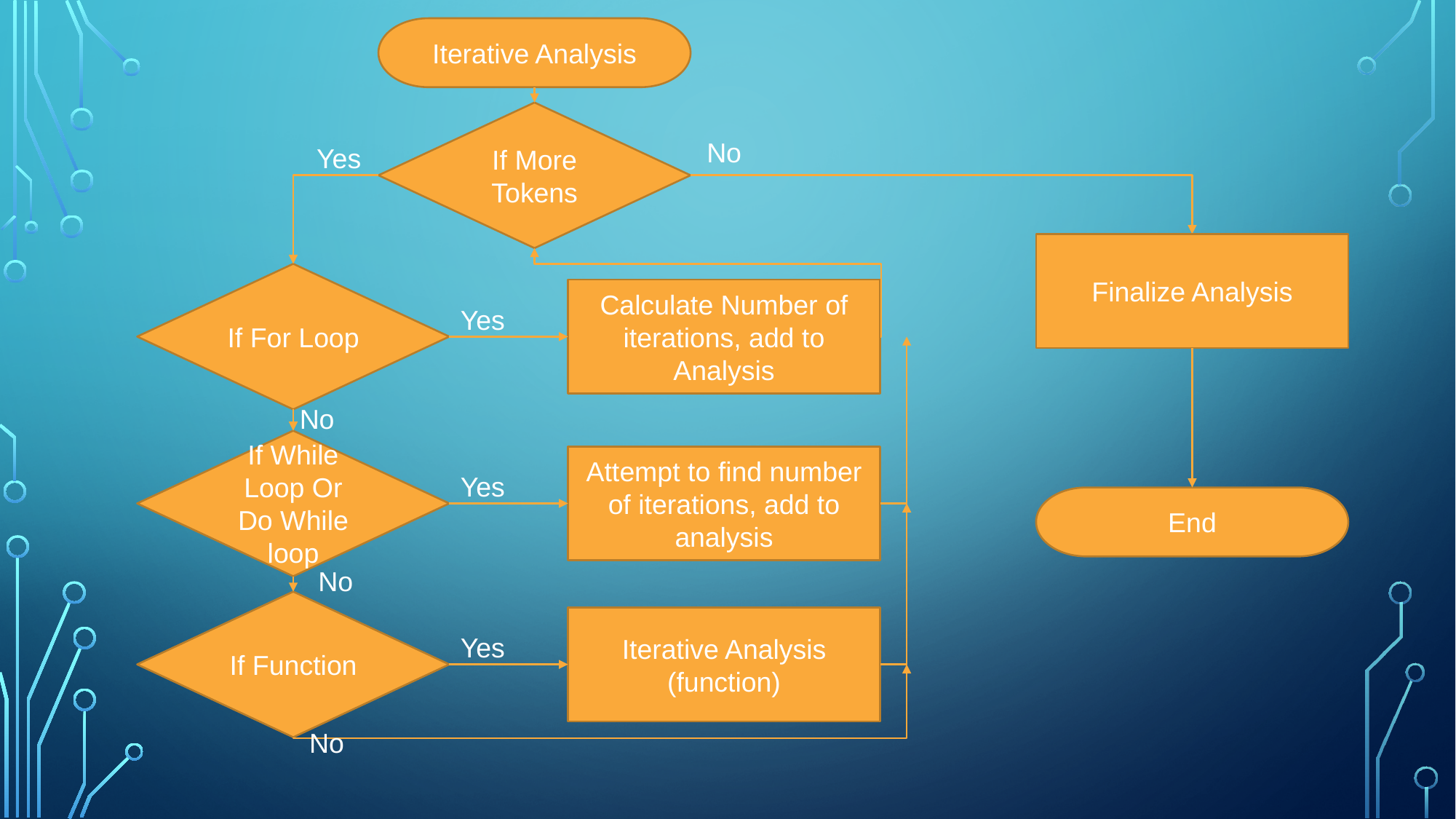

Iterative Analysis
If More Tokens
No
Yes
Finalize Analysis
If For Loop
Calculate Number of iterations, add to Analysis
Yes
No
If While Loop Or Do While loop
Attempt to find number of iterations, add to analysis
Yes
End
No
If Function
Iterative Analysis (function)
Yes
No